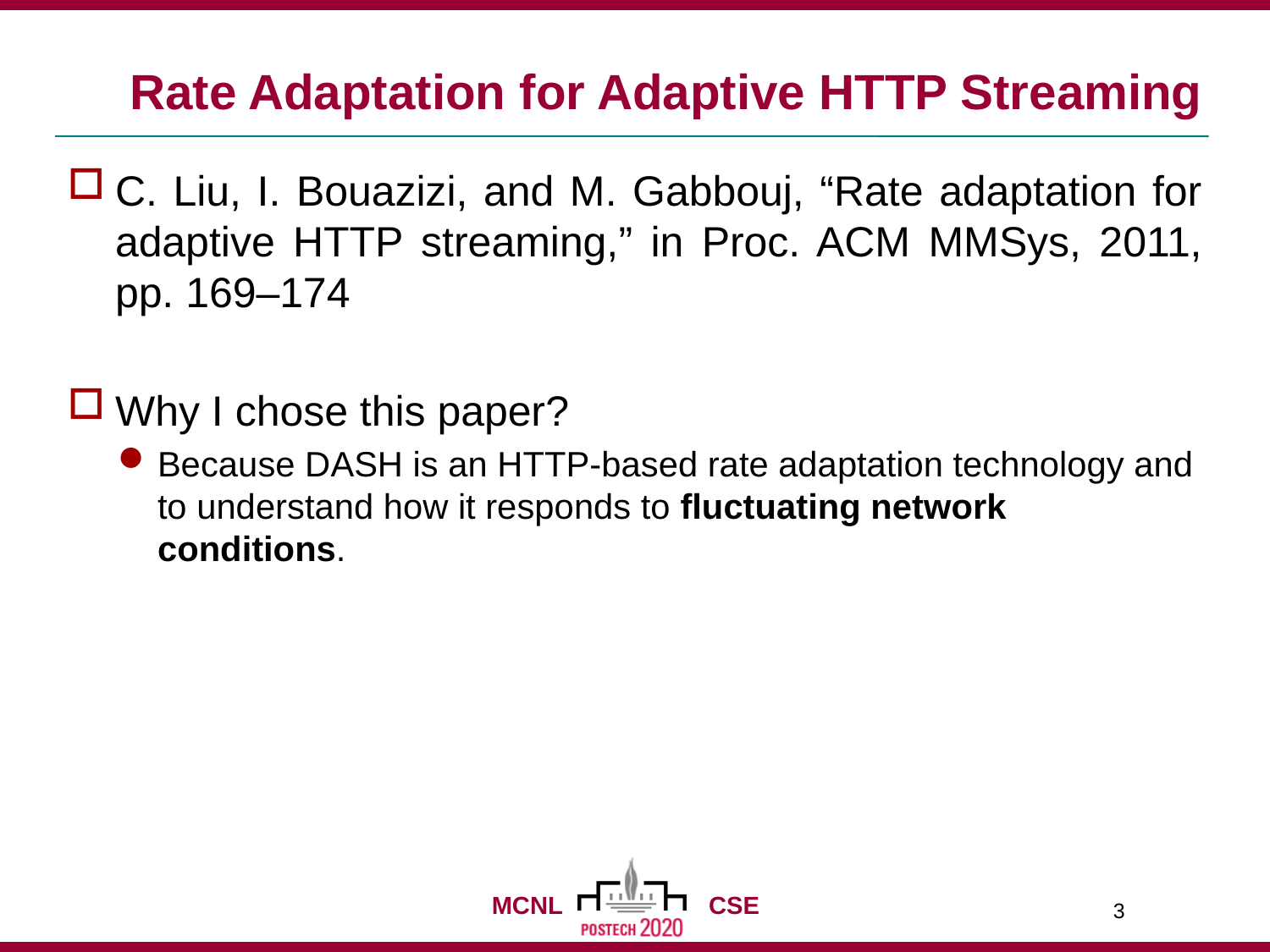

# Rate Adaptation for Adaptive HTTP Streaming

C. Liu, I. Bouazizi, and M. Gabbouj, “Rate adaptation for adaptive HTTP streaming,” in Proc. ACM MMSys, 2011, pp. 169–174

Why I chose this paper?
Because DASH is an HTTP-based rate adaptation technology and to understand how it responds to fluctuating network conditions.
3